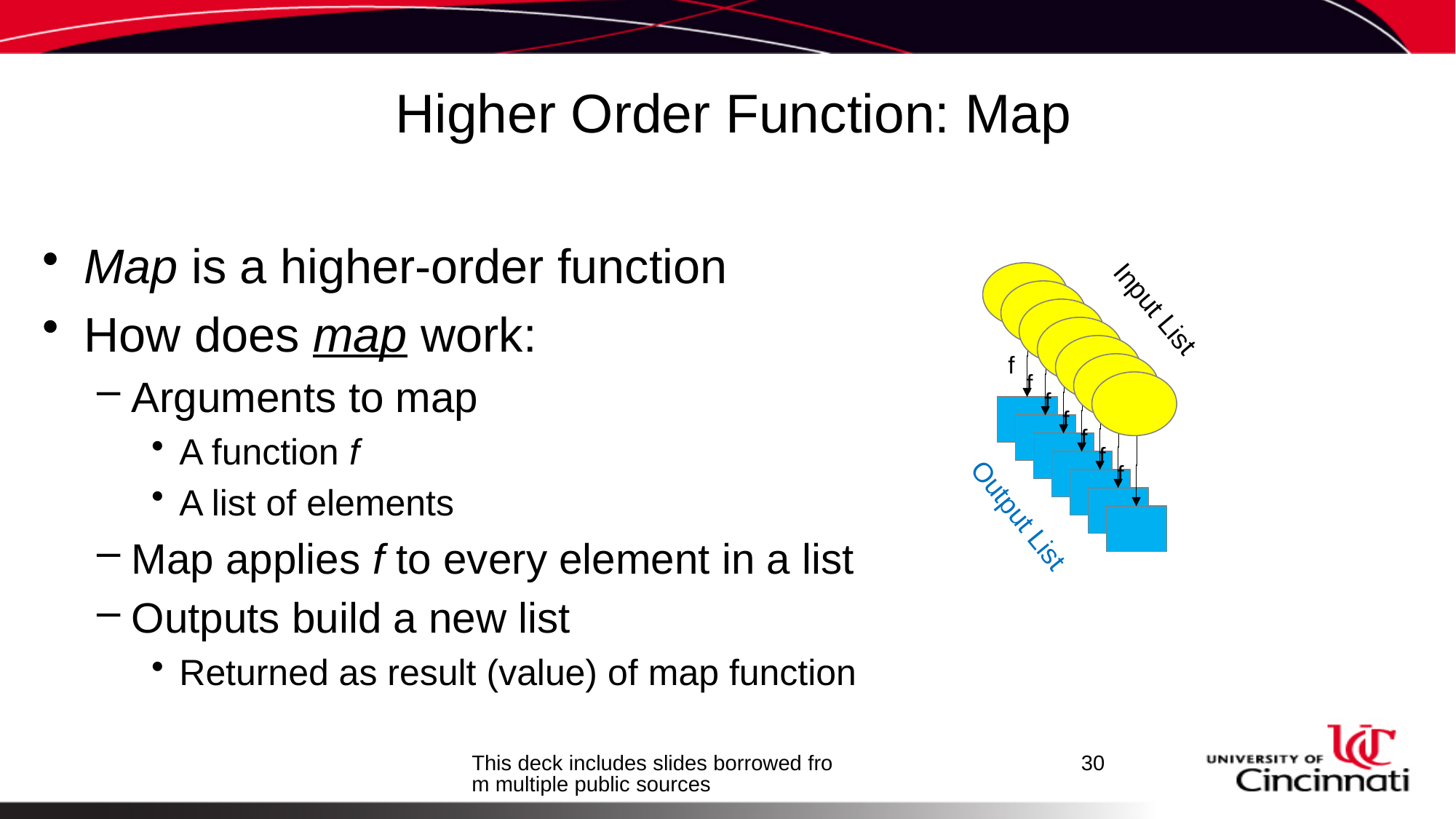

# Higher Order Function: Map
Map is a higher-order function
How does map work:
Arguments to map
A function f
A list of elements
Map applies f to every element in a list
Outputs build a new list
Returned as result (value) of map function

f

f

f

f

f

f

f

Input List
Output List
This deck includes slides borrowed from multiple public sources
30